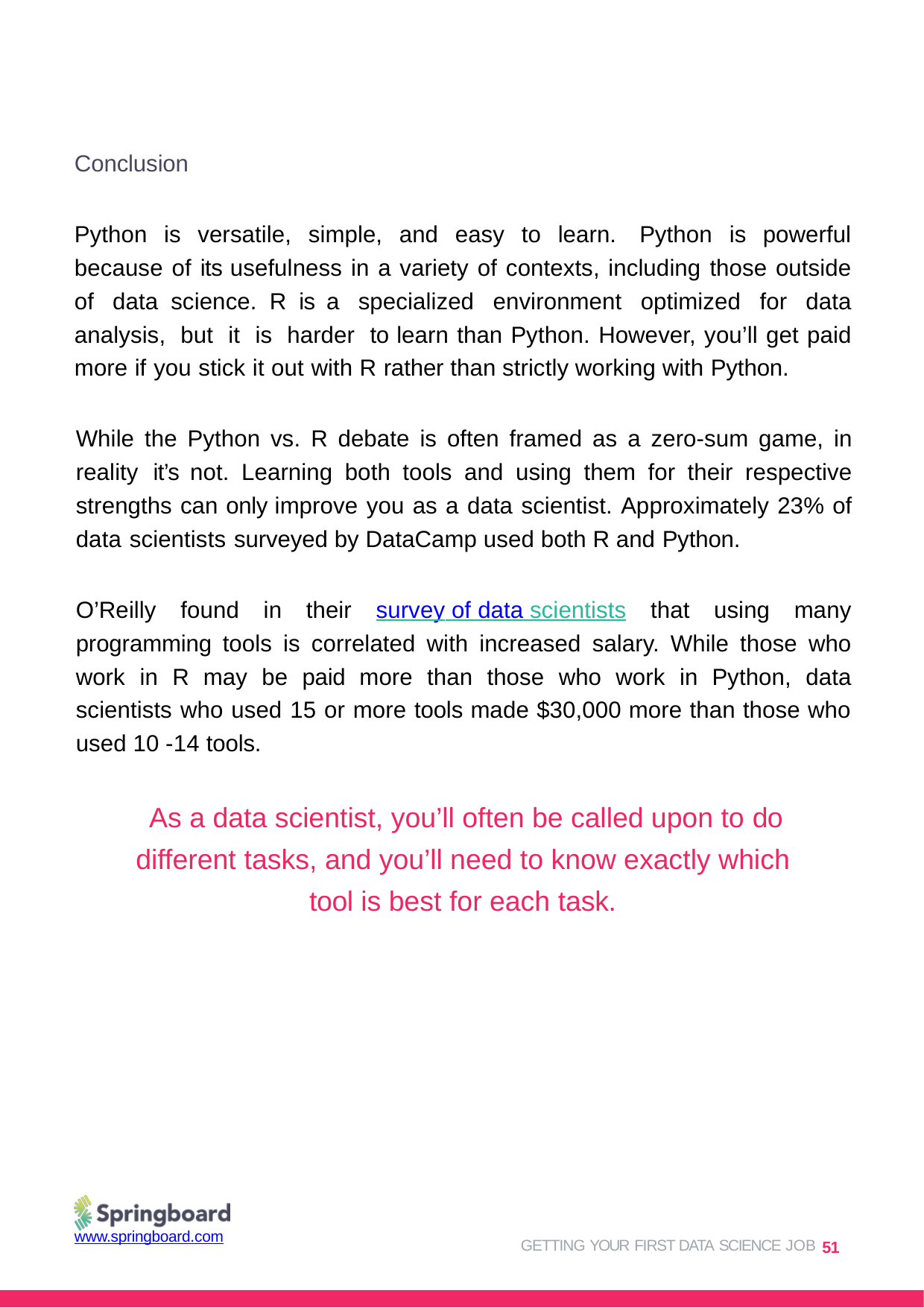

Conclusion

Python is versatile, simple, and easy to learn. Python is powerful because of its usefulness in a variety of contexts, including those outside of data science. R is a specialized environment optimized for data analysis, but it is harder to learn than Python. However, you’ll get paid more if you stick it out with R rather than strictly working with Python.

While the Python vs. R debate is often framed as a zero-sum game, in reality it’s not. Learning both tools and using them for their respective strengths can only improve you as a data scientist. Approximately 23% of data scientists surveyed by DataCamp used both R and Python.

O’Reilly found in their survey of data scientists that using many programming tools is correlated with increased salary. While those who work in R may be paid more than those who work in Python, data scientists who used 15 or more tools made $30,000 more than those who used 10 -14 tools.

As a data scientist, you’ll often be called upon to do different tasks, and you’ll need to know exactly which tool is best for each task.

GETTING YOUR FIRST DATA SCIENCE JOB 51
www.springboard.com